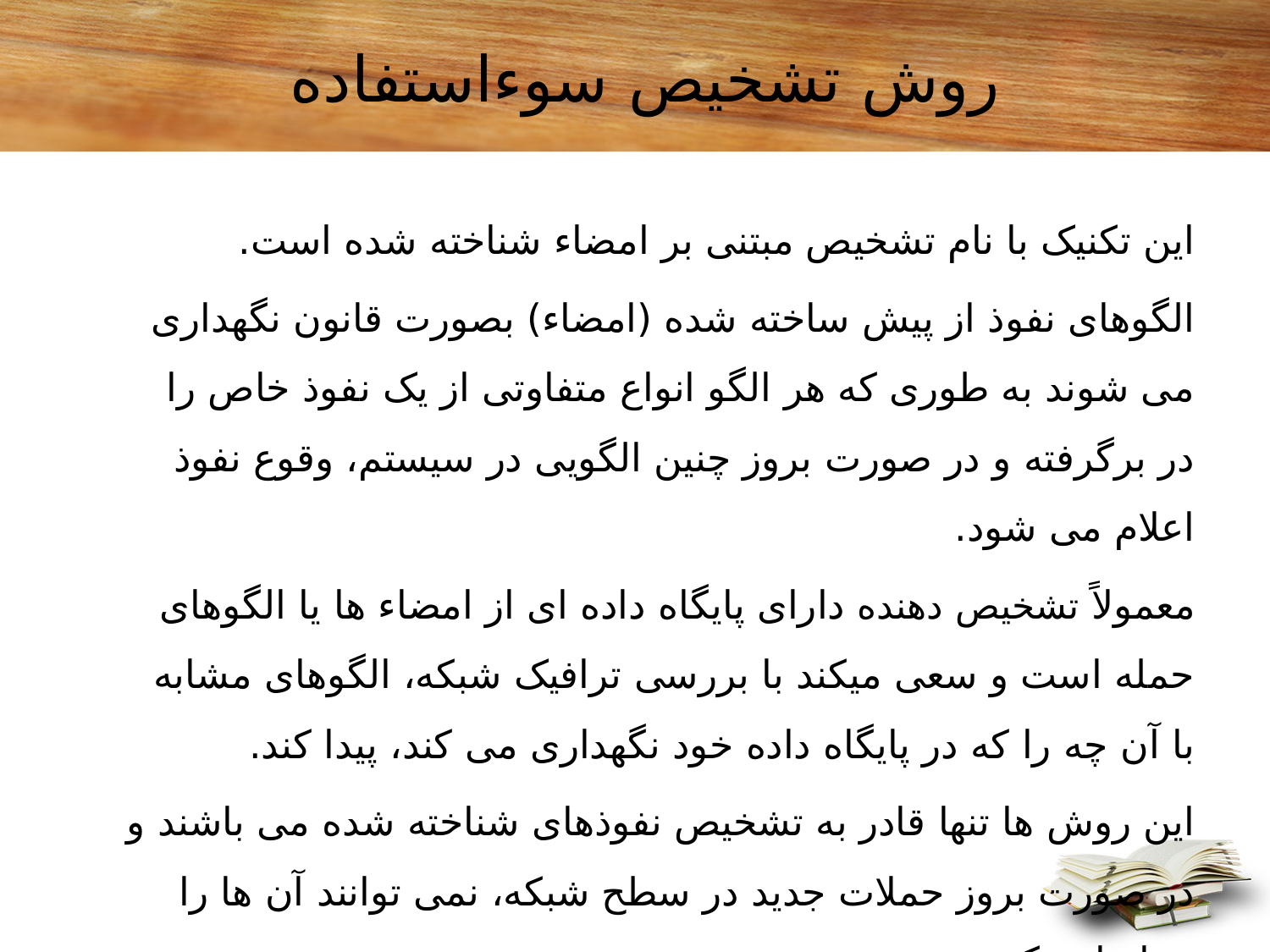

# روش تشخیص سوءاستفاده
این تکنیک با نام تشخیص مبتنی بر امضاء شناخته شده است.
الگوهای نفوذ از پیش ساخته شده (امضاء) بصورت قانون نگهداری می شوند به طوری که هر الگو انواع متفاوتی از یک نفوذ خاص را در برگرفته و در صورت بروز چنین الگویی در سیستم، وقوع نفوذ اعلام می شود.
معمولاً تشخیص دهنده دارای پایگاه داده ای از امضاء ها یا الگوهای حمله است و سعی میکند با بررسی ترافیک شبکه، الگوهای مشابه با آن چه را که در پایگاه داده خود نگهداری می کند، پیدا کند.
این روش ها تنها قادر به تشخیص نفوذهای شناخته شده می باشند و در صورت بروز حملات جدید در سطح شبکه، نمی توانند آن ها را شناسایی کنند.